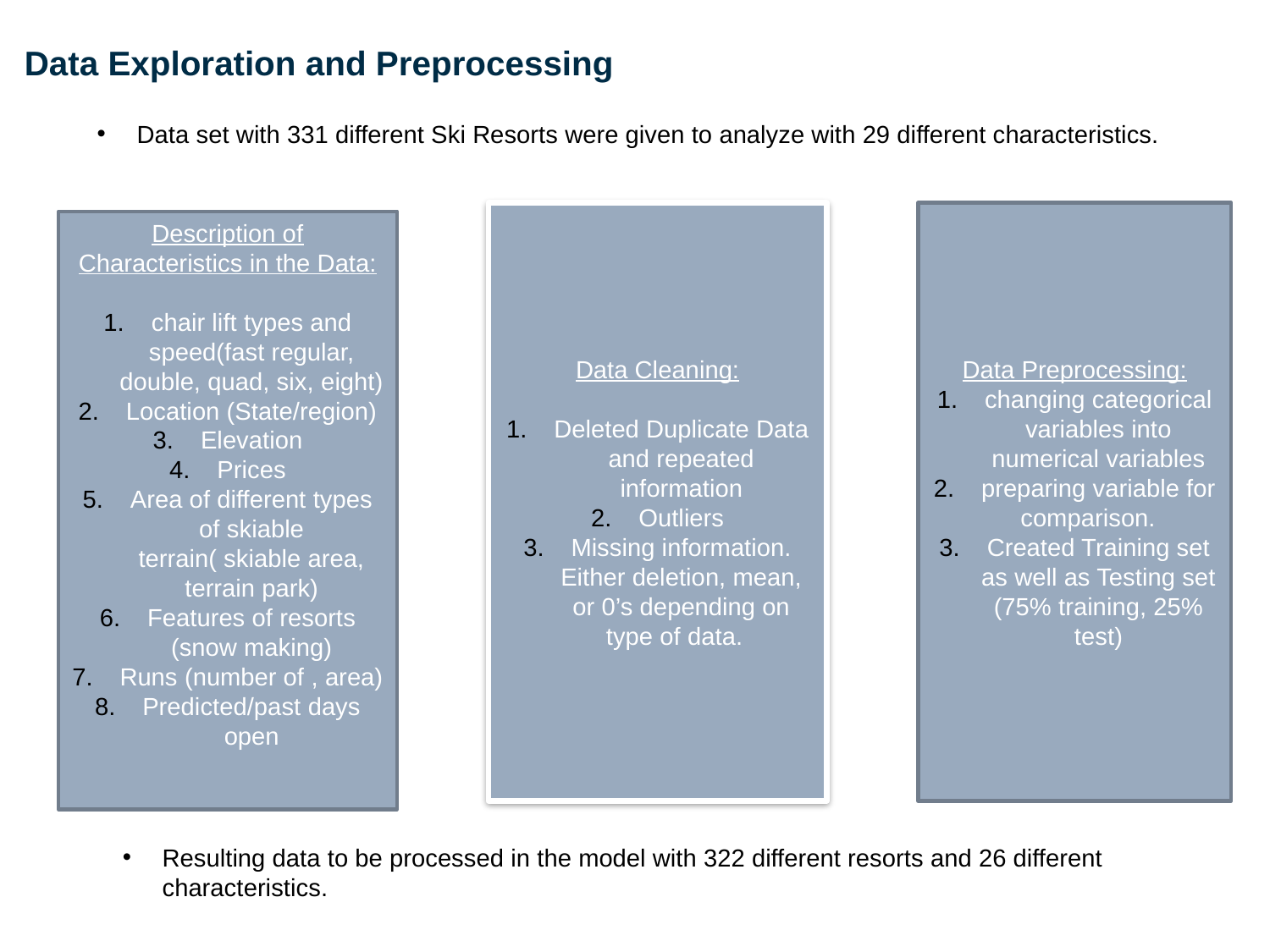

# Data Exploration and Preprocessing
Data set with 331 different Ski Resorts were given to analyze with 29 different characteristics.

Data Cleaning:

Deleted Duplicate Data and repeated information
Outliers
Missing information. Either deletion, mean, or 0’s depending on type of data.
Data Preprocessing:
changing categorical variables into numerical variables
preparing variable for comparison.
Created Training set as well as Testing set (75% training, 25% test)
Description of Characteristics in the Data:

chair lift types and speed(fast regular, double, quad, six, eight)
Location (State/region)
Elevation
Prices
Area of different types of skiable terrain( skiable area, terrain park)
Features of resorts (snow making)
Runs (number of , area)
Predicted/past days open
Resulting data to be processed in the model with 322 different resorts and 26 different characteristics.